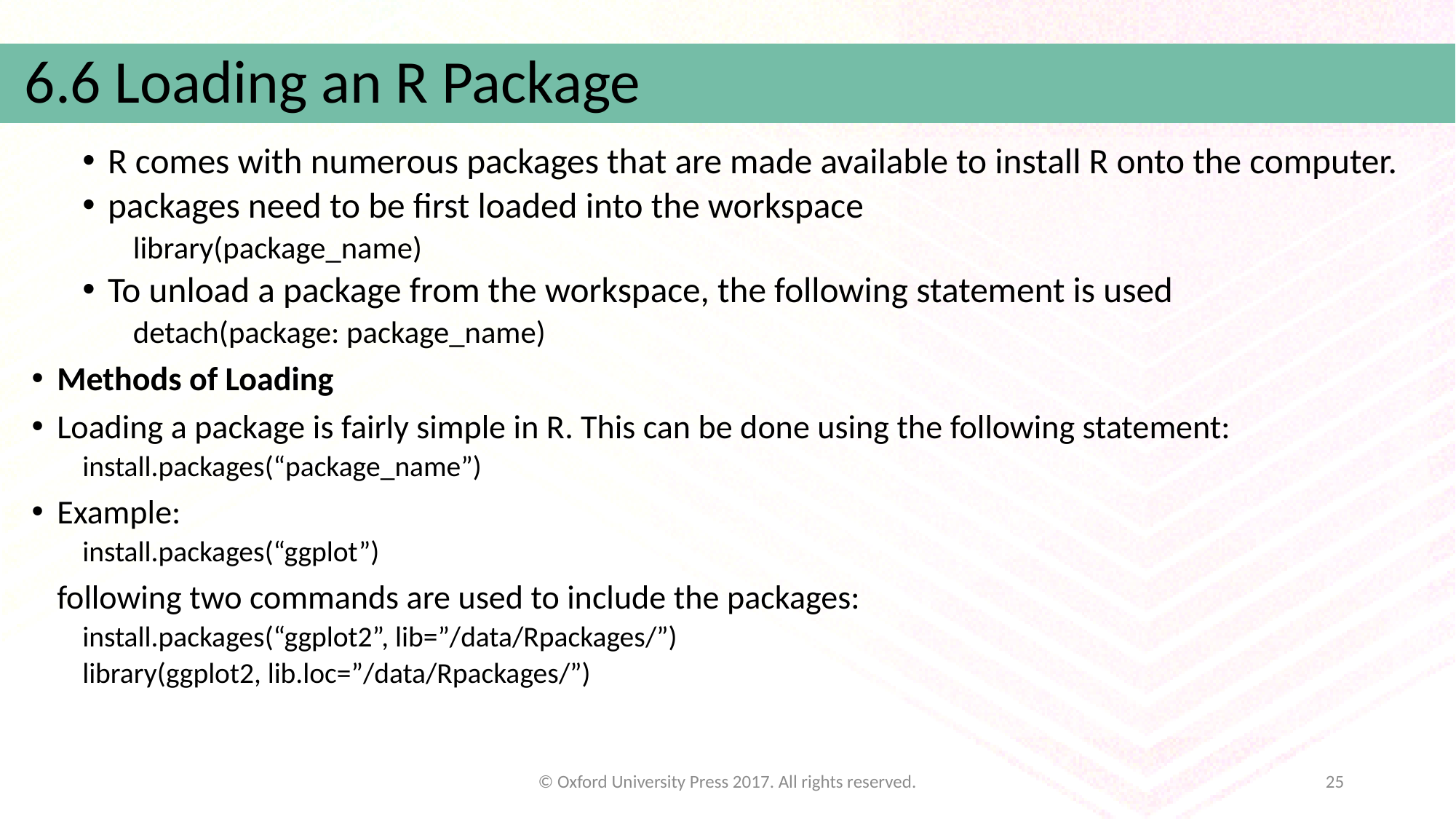

# 6.6 Loading an R Package
R comes with numerous packages that are made available to install R onto the computer.
packages need to be first loaded into the workspace
library(package_name)
To unload a package from the workspace, the following statement is used
detach(package: package_name)
Methods of Loading
Loading a package is fairly simple in R. This can be done using the following statement:
install.packages(“package_name”)
Example:
install.packages(“ggplot”)
	following two commands are used to include the packages:
install.packages(“ggplot2”, lib=”/data/Rpackages/”)
library(ggplot2, lib.loc=”/data/Rpackages/”)
© Oxford University Press 2017. All rights reserved.
25